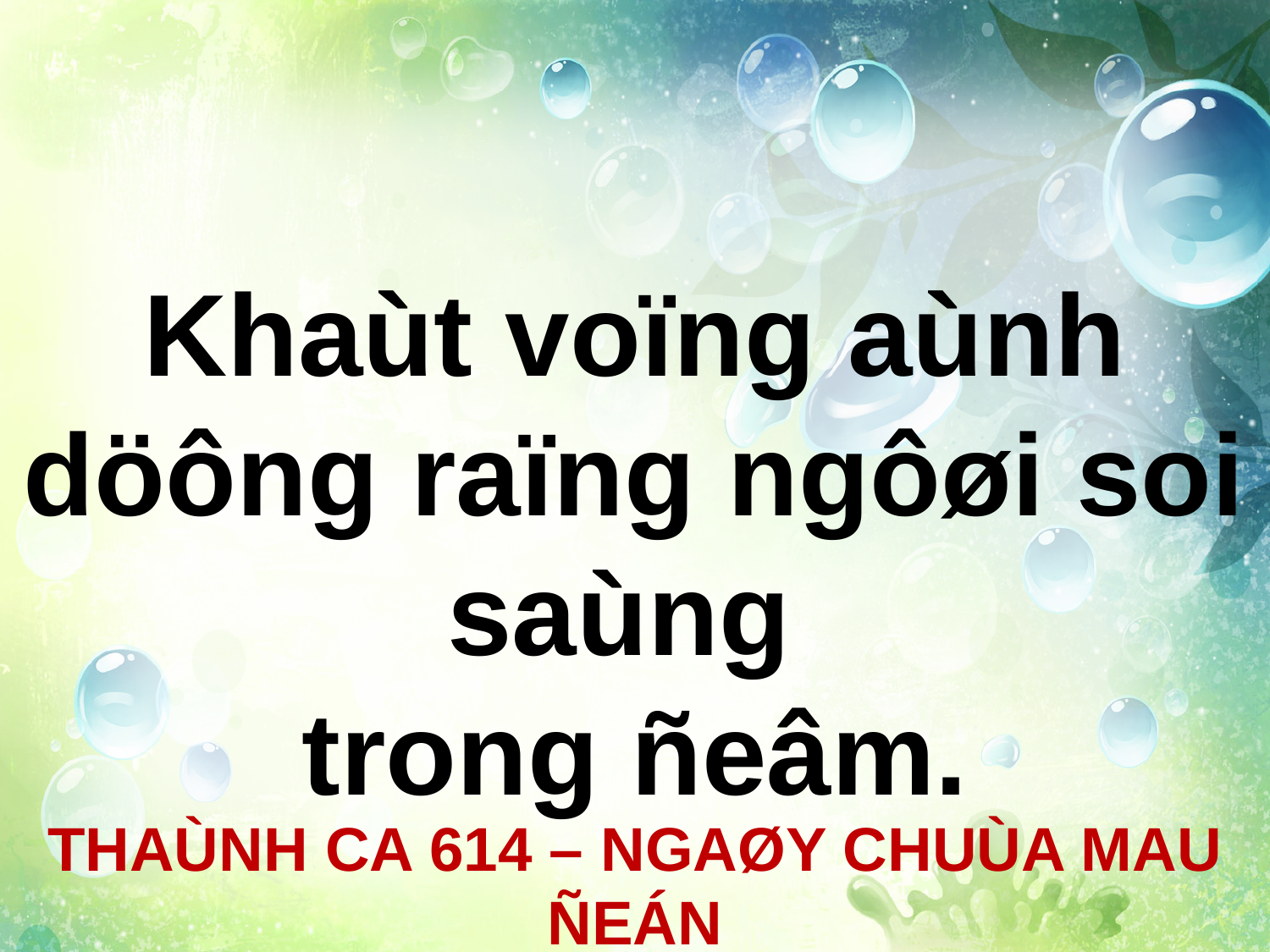

Khaùt voïng aùnh döông raïng ngôøi soi saùng
trong ñeâm.
THAÙNH CA 614 – NGAØY CHUÙA MAU ÑEÁN